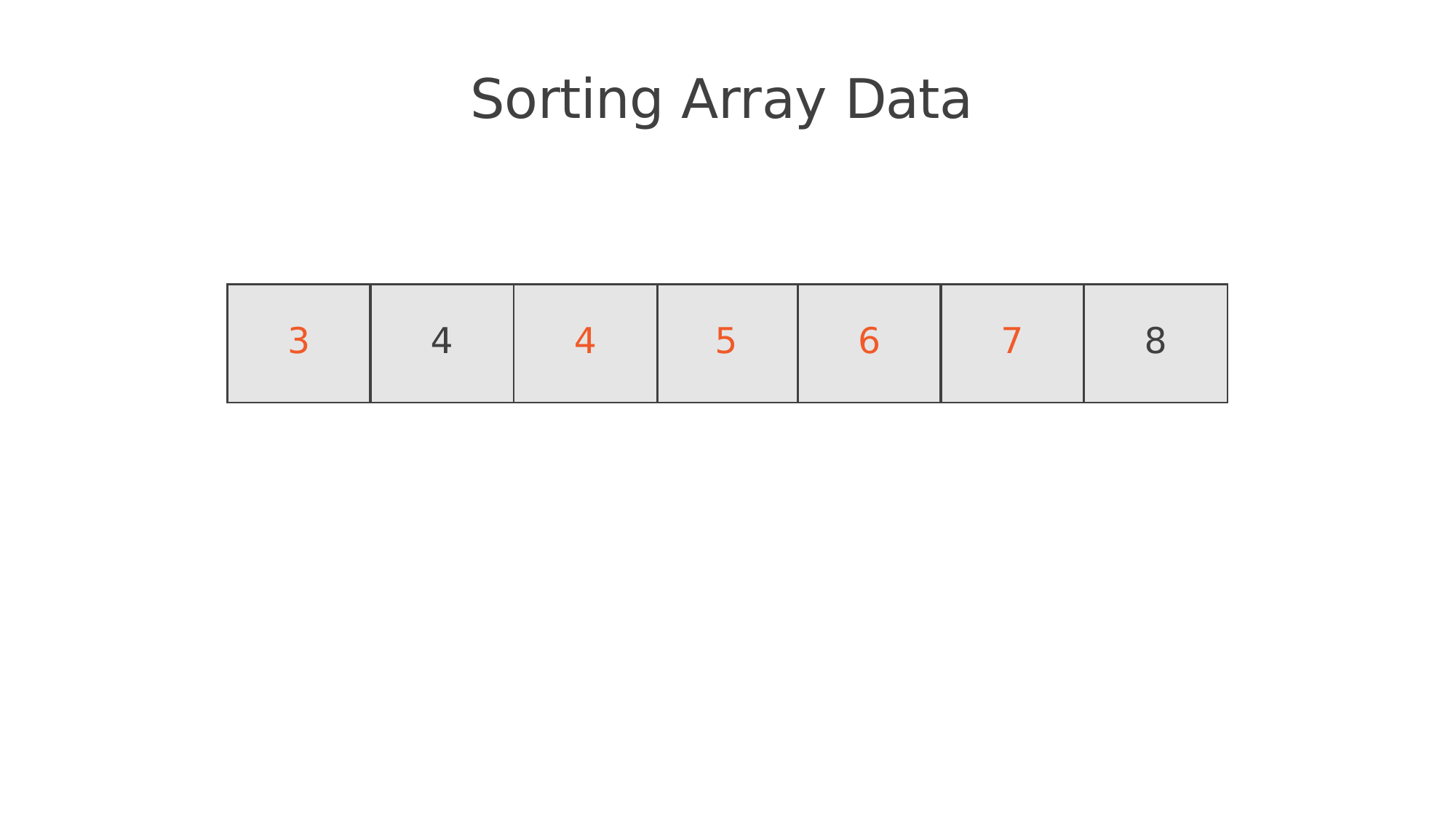

# Sorting Array Data
| 3 | 4 | 4 | 5 | 6 | 7 | 8 |
| --- | --- | --- | --- | --- | --- | --- |
8